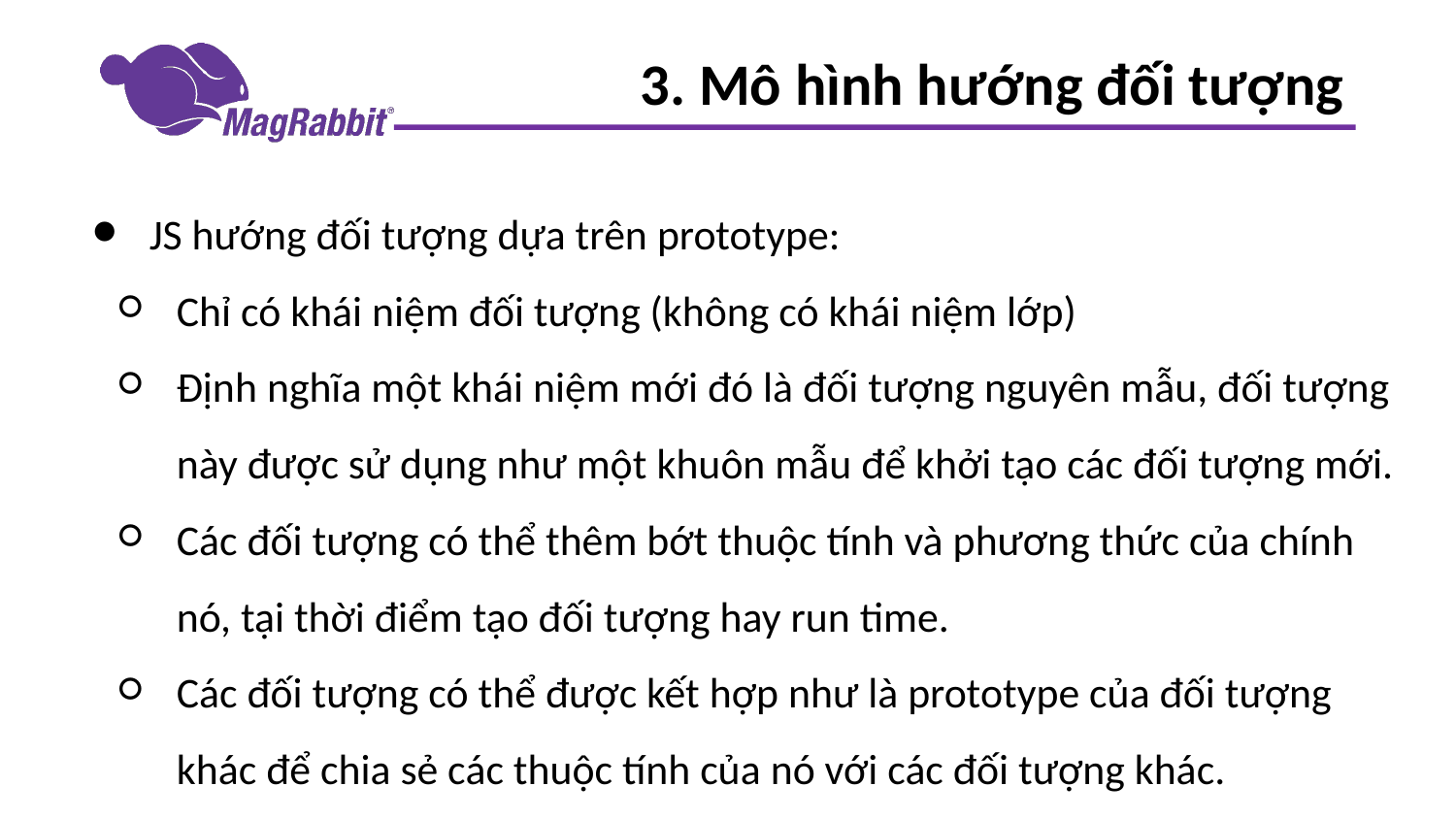

# 3. Mô hình hướng đối tượng
JS hướng đối tượng dựa trên prototype:
Chỉ có khái niệm đối tượng (không có khái niệm lớp)
Định nghĩa một khái niệm mới đó là đối tượng nguyên mẫu, đối tượng này được sử dụng như một khuôn mẫu để khởi tạo các đối tượng mới.
Các đối tượng có thể thêm bớt thuộc tính và phương thức của chính nó, tại thời điểm tạo đối tượng hay run time.
Các đối tượng có thể được kết hợp như là prototype của đối tượng khác để chia sẻ các thuộc tính của nó với các đối tượng khác.